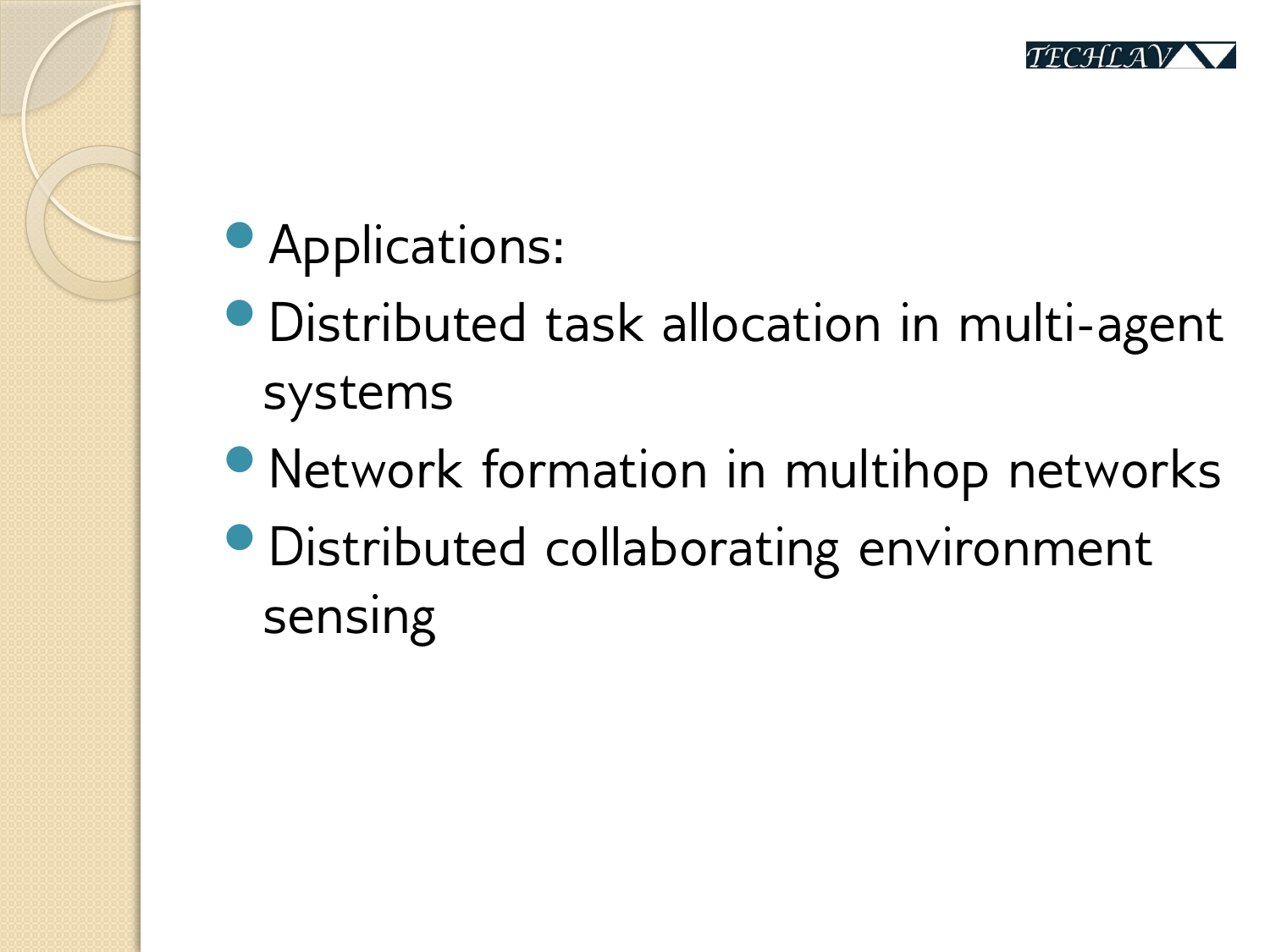

#
Applications:
Distributed task allocation in multi-agent systems
Network formation in multihop networks
Distributed collaborating environment sensing